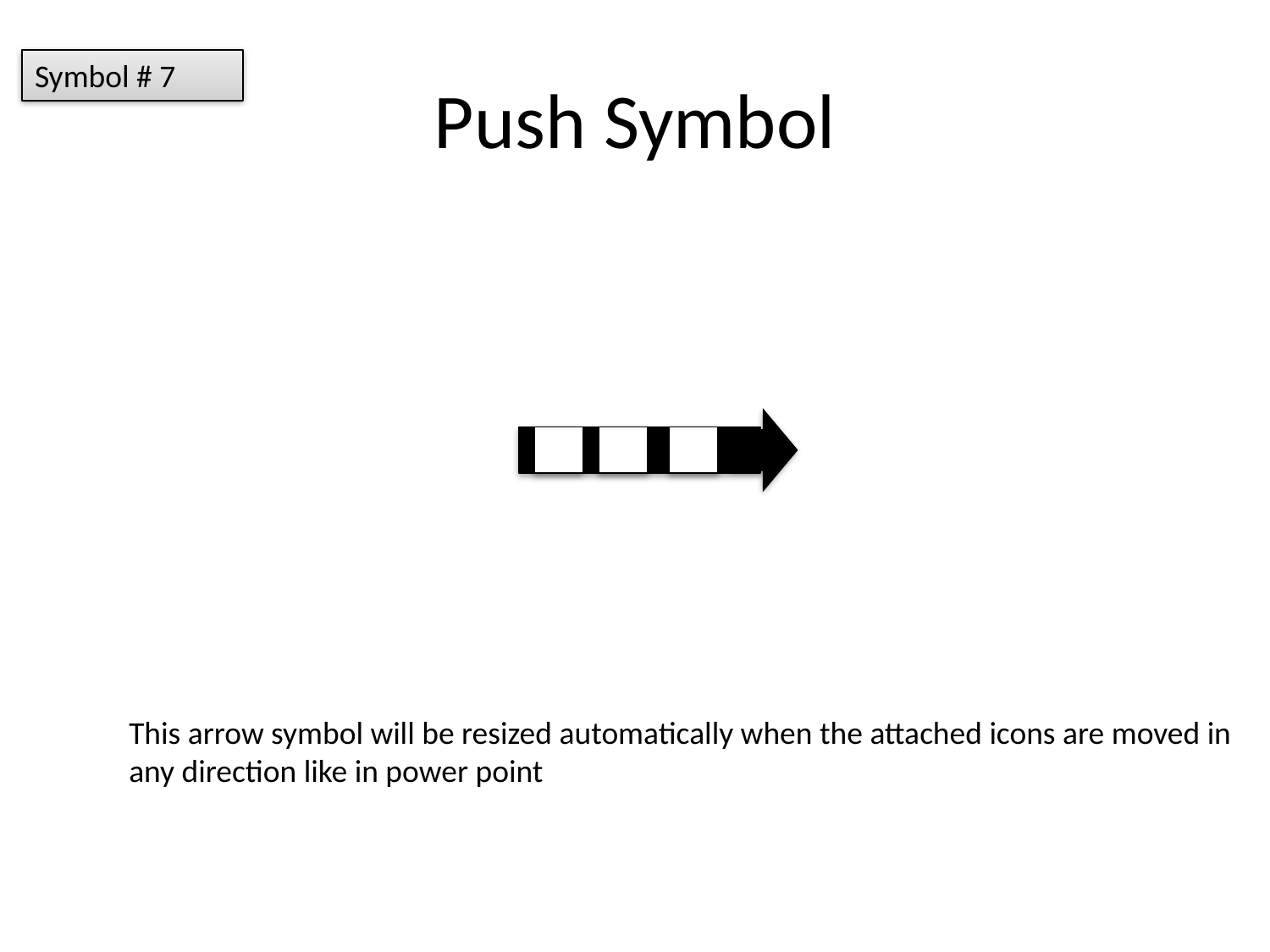

# Push Symbol
Symbol # 7

This arrow symbol will be resized automatically when the attached icons are moved in any direction like in power point